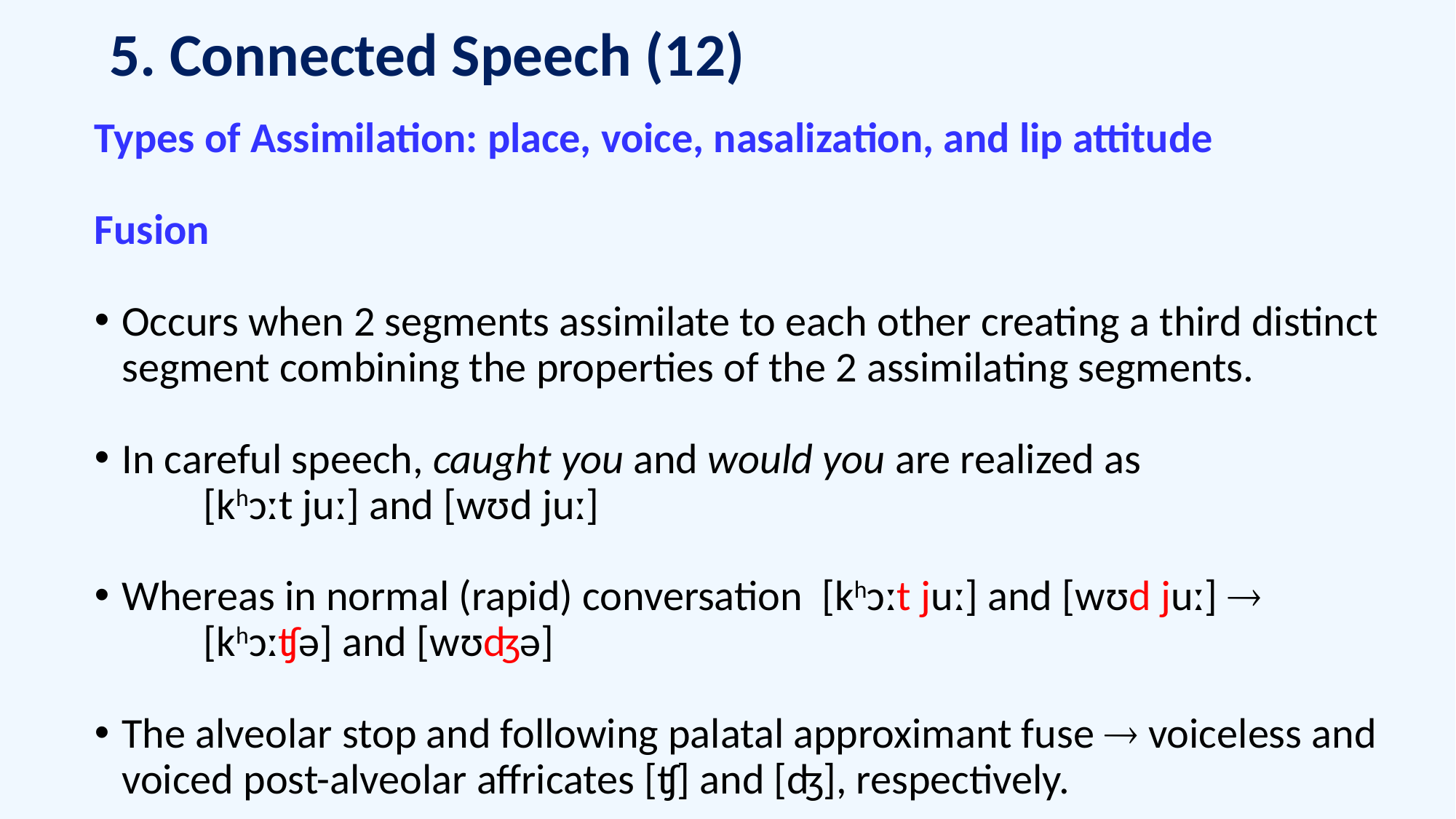

# 5. Connected Speech (12)
Types of Assimilation: place, voice, nasalization, and lip attitude

Fusion

Occurs when 2 segments assimilate to each other creating a third distinct segment combining the properties of the 2 assimilating segments.

In careful speech, caught you and would you are realized as
	[khɔːt juː] and [wʊd juː]

Whereas in normal (rapid) conversation  [khɔːt juː] and [wʊd juː] →
	[khɔːʧə] and [wʊʤə]

The alveolar stop and following palatal approximant fuse → voiceless and voiced post-alveolar affricates [ʧ] and [ʤ], respectively.